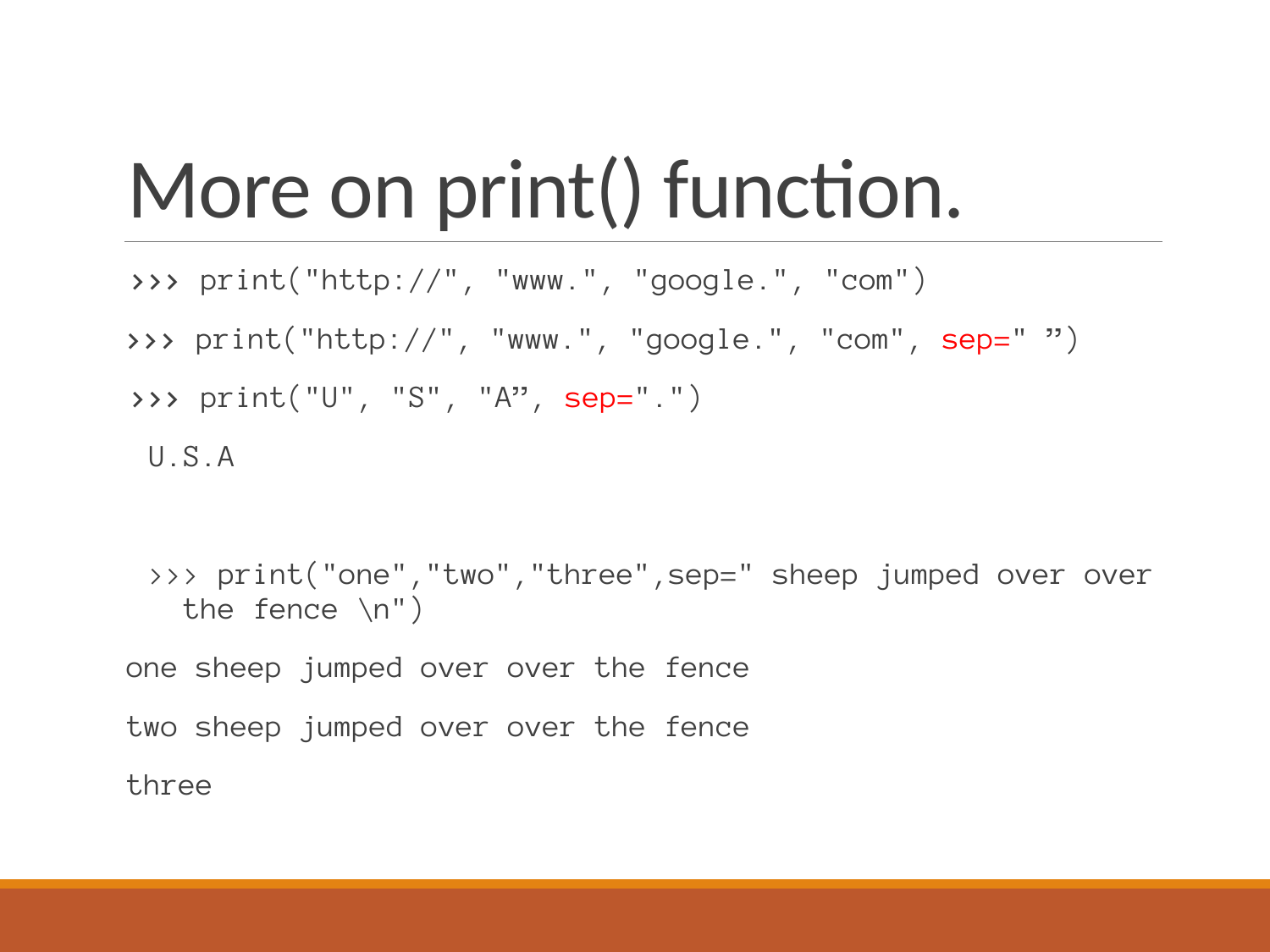

# More on print() function.
 >>> print("http://", "www.", "google.", "com")
>>> print("http://", "www.", "google.", "com", sep=" ”)
 >>> print("U", "S", "A”, sep=".")
  U.S.A

  >>> print("one","two","three",sep=" sheep jumped over over     the fence \n")
one sheep jumped over over the fence
two sheep jumped over over the fence
three